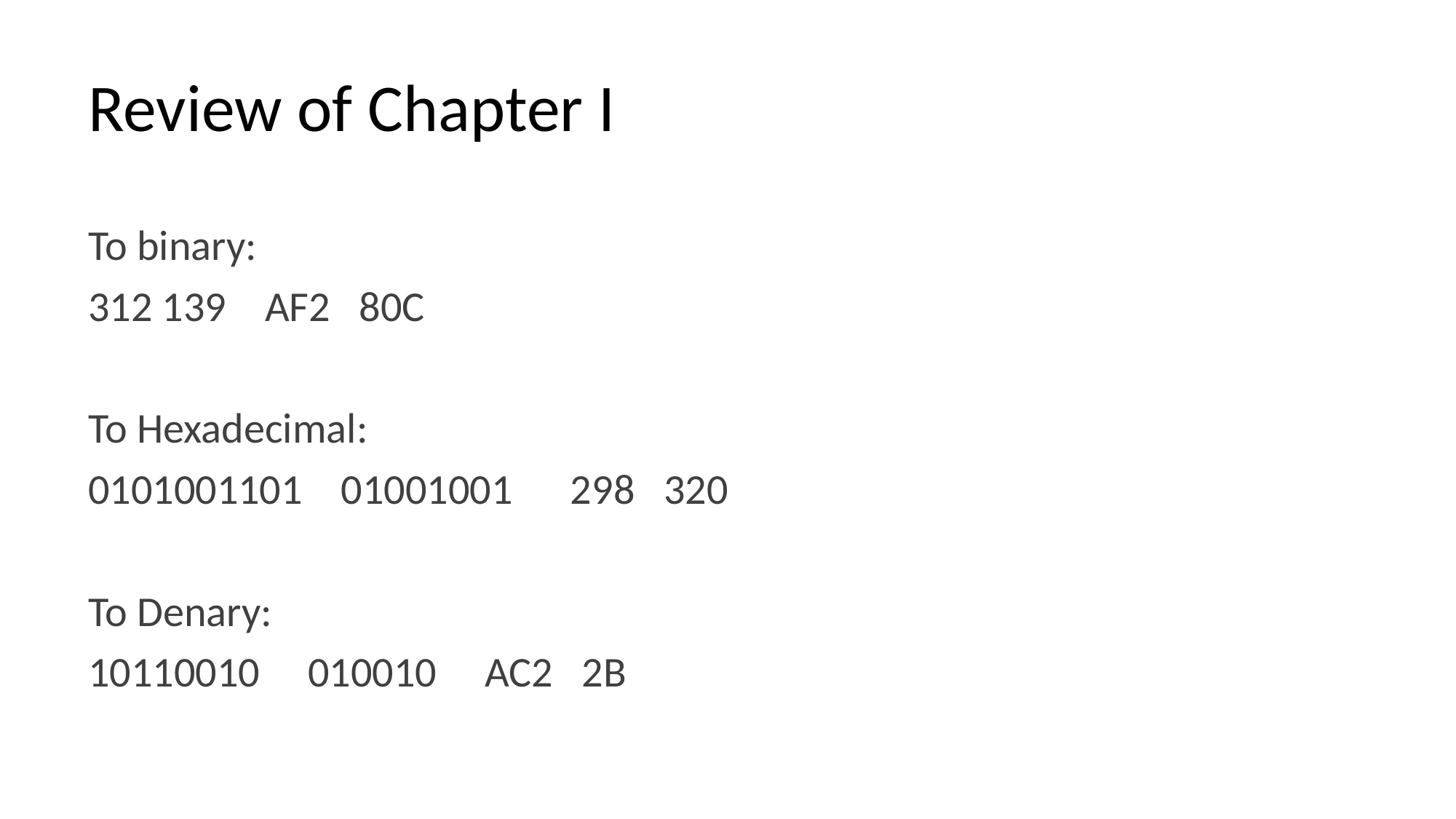

# Review of Chapter I
To binary:
312 139    AF2   80C

To Hexadecimal:
0101001101    01001001      298   320

To Denary:
10110010     010010     AC2   2B